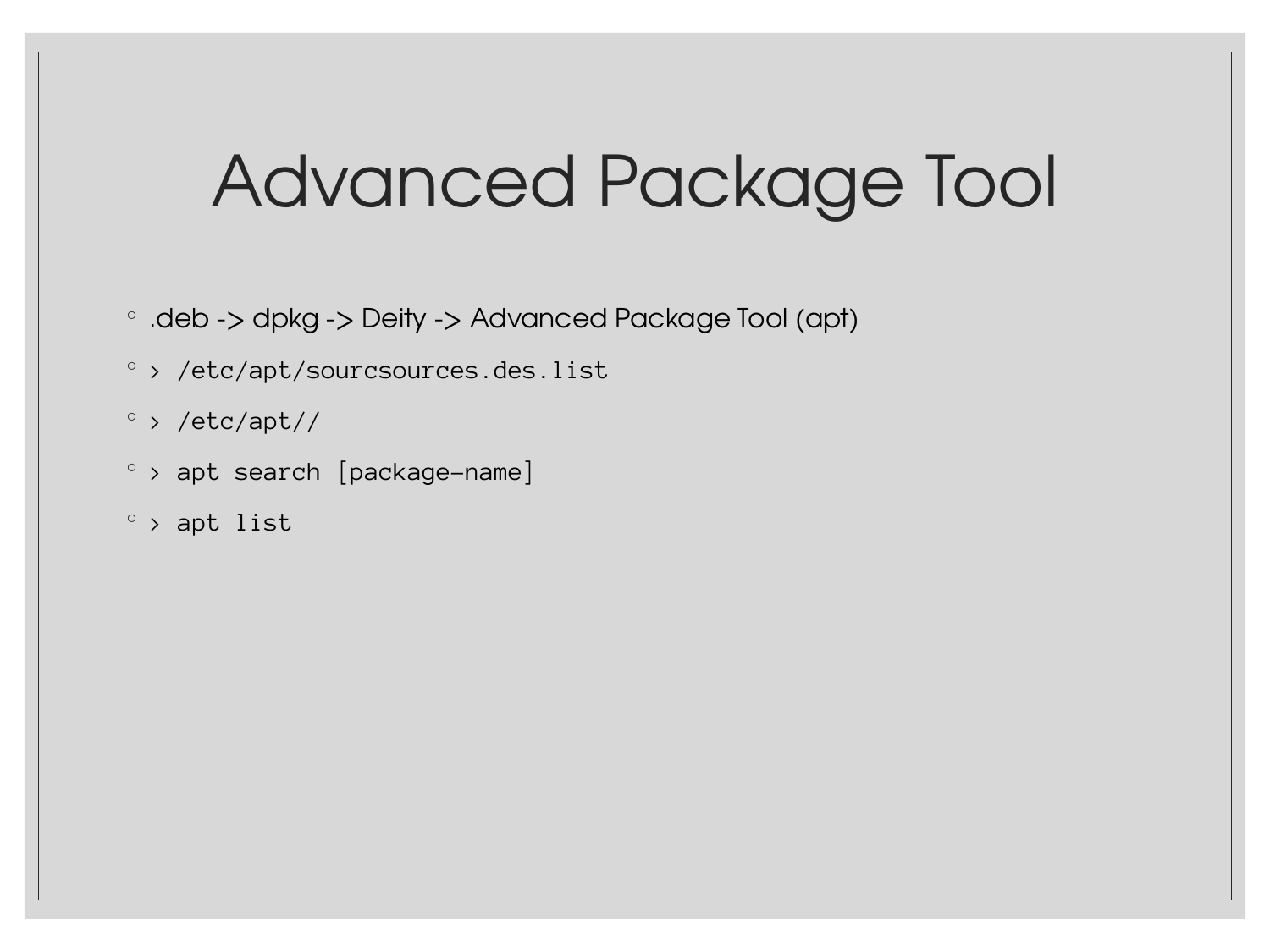

# Advanced Package Tool
.deb -> dpkg -> Deity -> Advanced Package Tool (apt)
> /etc/apt/sourcsources.des.list
> /etc/apt//
> apt search [package-name]
> apt list